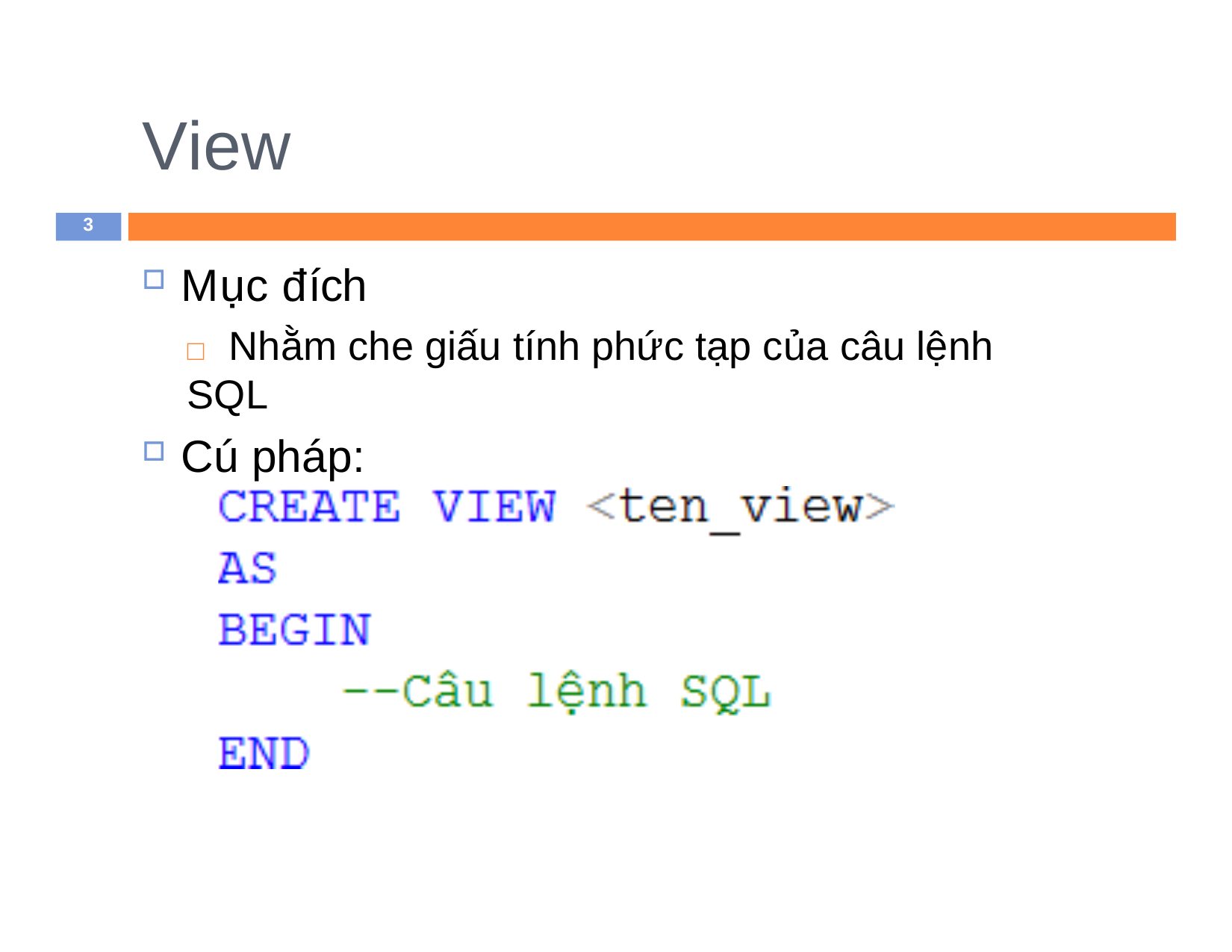

# View
3
Mục đích
□ Nhằm che giấu tính phức tạp của câu lệnh SQL
Cú pháp: